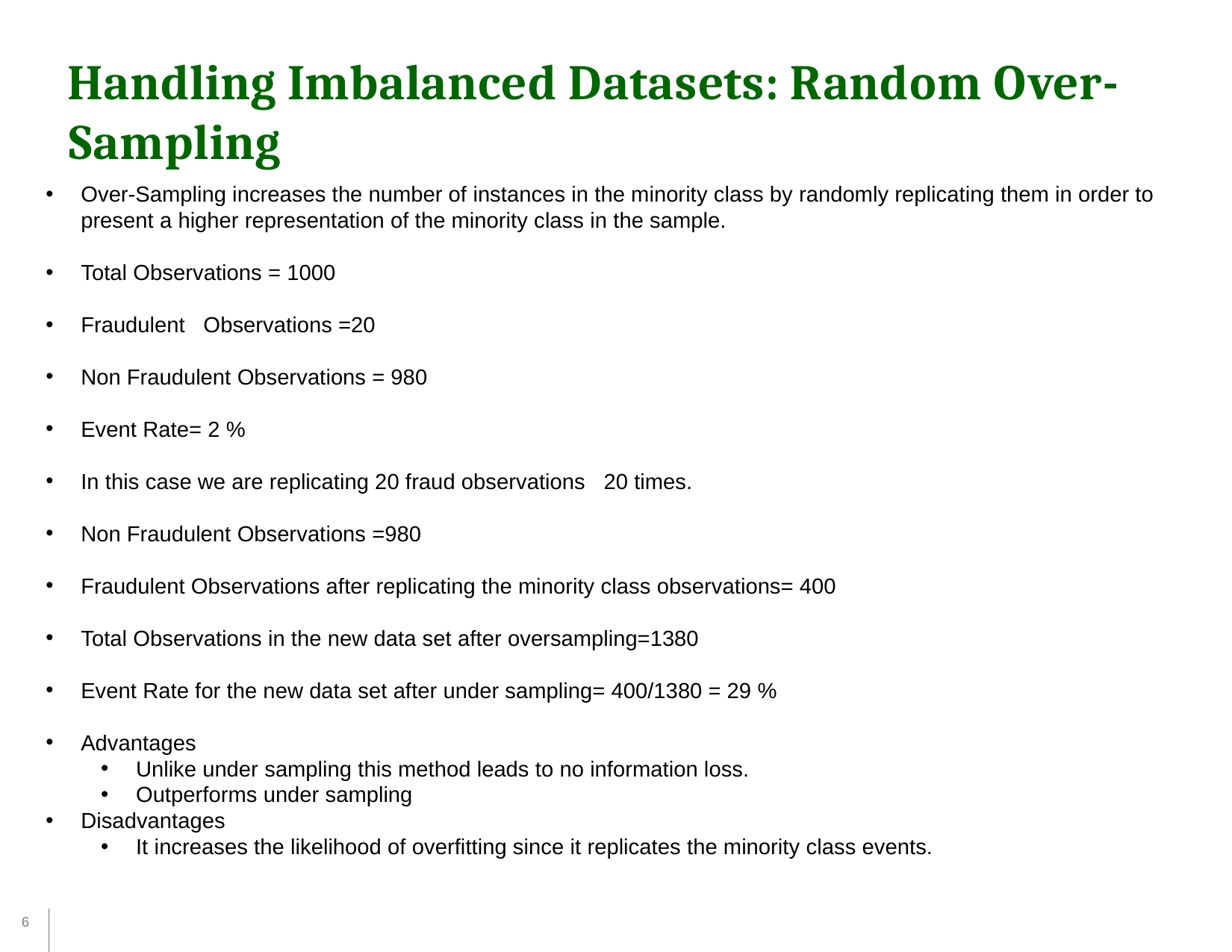

Handling Imbalanced Datasets: Random Over-Sampling
Over-Sampling increases the number of instances in the minority class by randomly replicating them in order to present a higher representation of the minority class in the sample.

Total Observations = 1000

Fraudulent   Observations =20

Non Fraudulent Observations = 980

Event Rate= 2 %

In this case we are replicating 20 fraud observations   20 times.

Non Fraudulent Observations =980

Fraudulent Observations after replicating the minority class observations= 400

Total Observations in the new data set after oversampling=1380

Event Rate for the new data set after under sampling= 400/1380 = 29 %

Advantages
Unlike under sampling this method leads to no information loss.
Outperforms under sampling
Disadvantages
It increases the likelihood of overfitting since it replicates the minority class events.